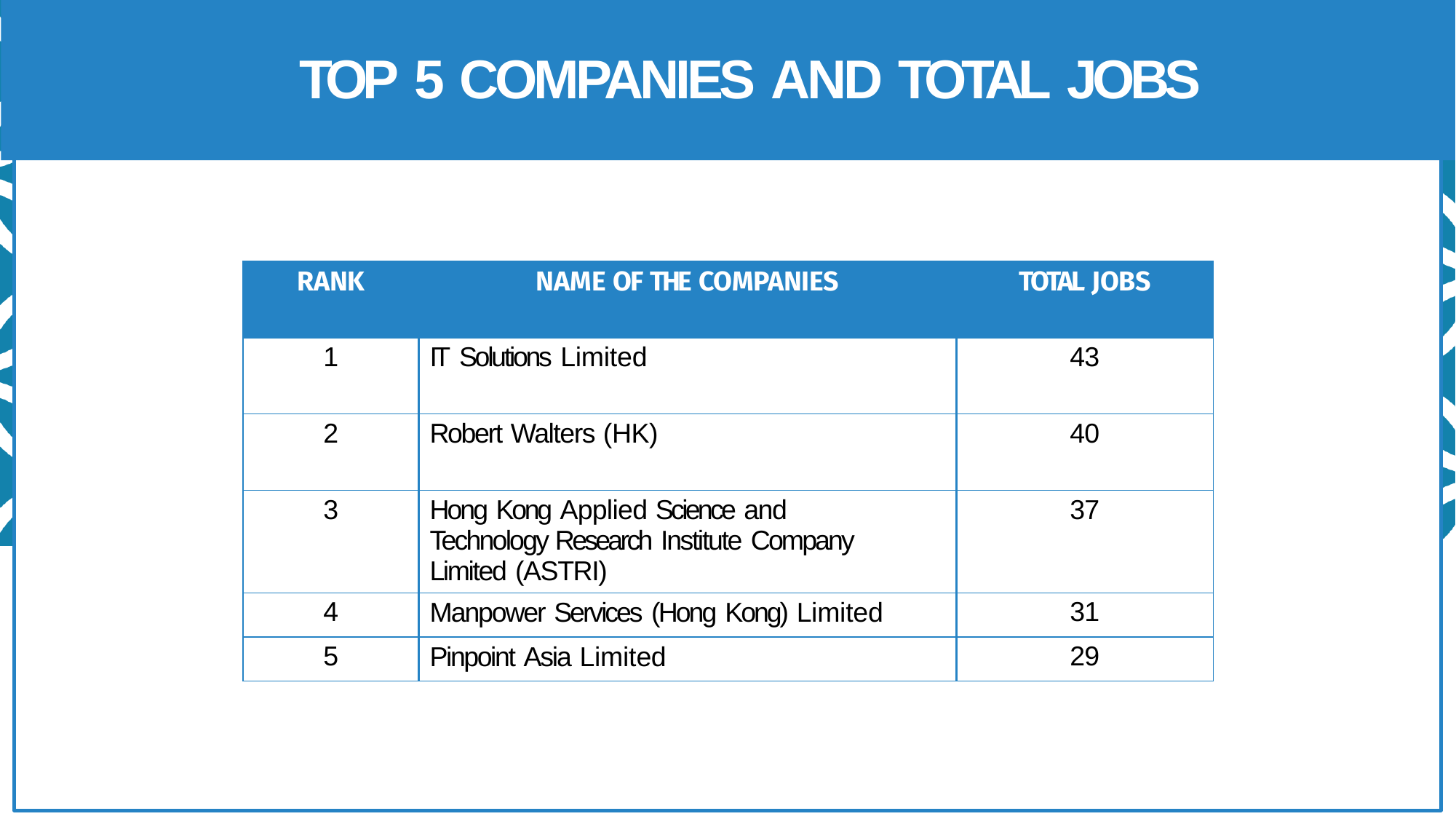

# TOP 5 COMPANIES AND TOTAL JOBS
| RANK | NAME OF THE COMPANIES | TOTAL JOBS |
| --- | --- | --- |
| 1 | IT Solutions Limited | 43 |
| 2 | Robert Walters (HK) | 40 |
| 3 | Hong Kong Applied Science and Technology Research Institute Company Limited (ASTRI) | 37 |
| 4 | Manpower Services (Hong Kong) Limited | 31 |
| 5 | Pinpoint Asia Limited | 29 |